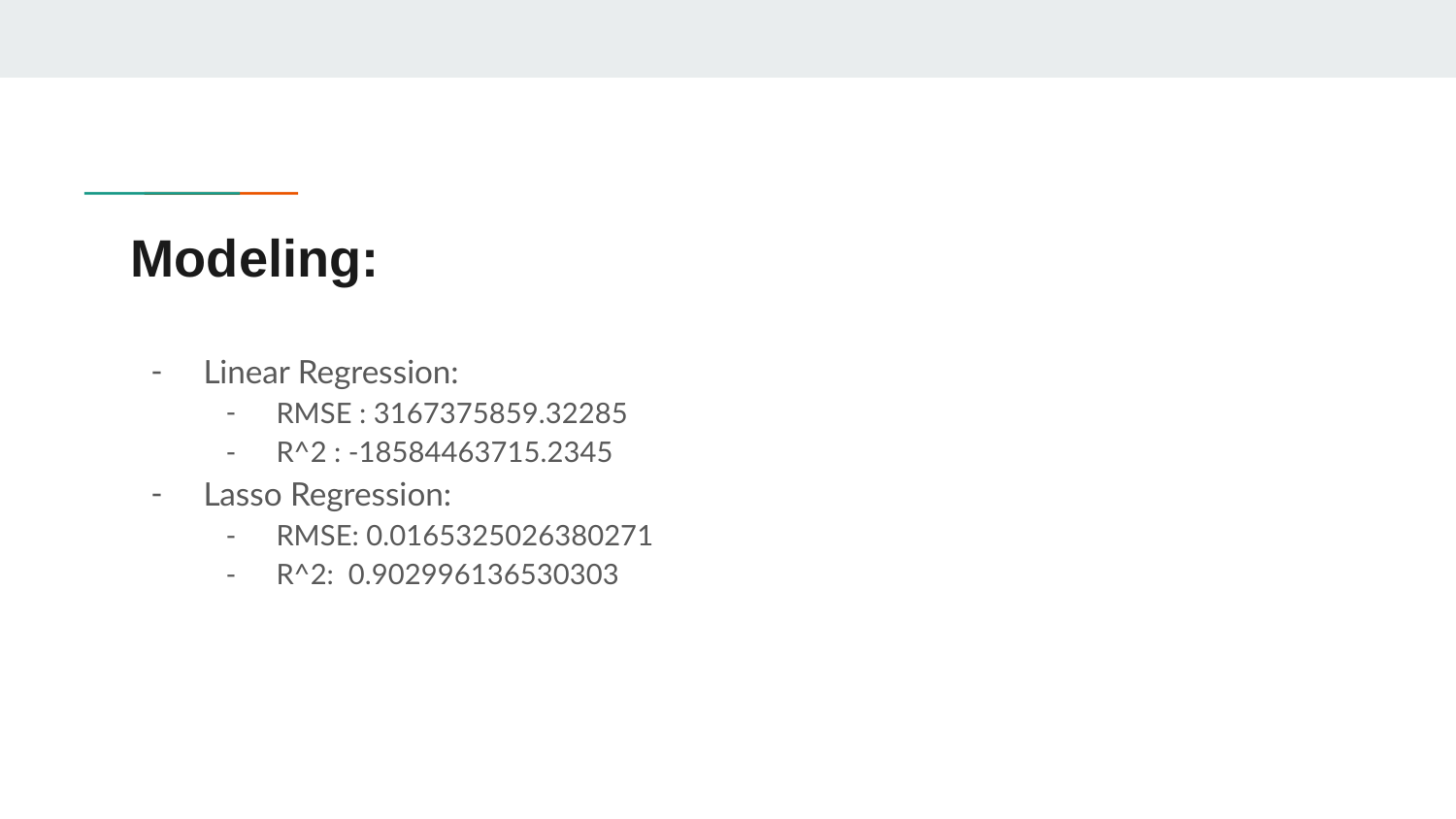

# Modeling:
Linear Regression:
RMSE : 3167375859.32285
R^2 : -18584463715.2345
Lasso Regression:
RMSE: 0.0165325026380271
R^2:  0.902996136530303